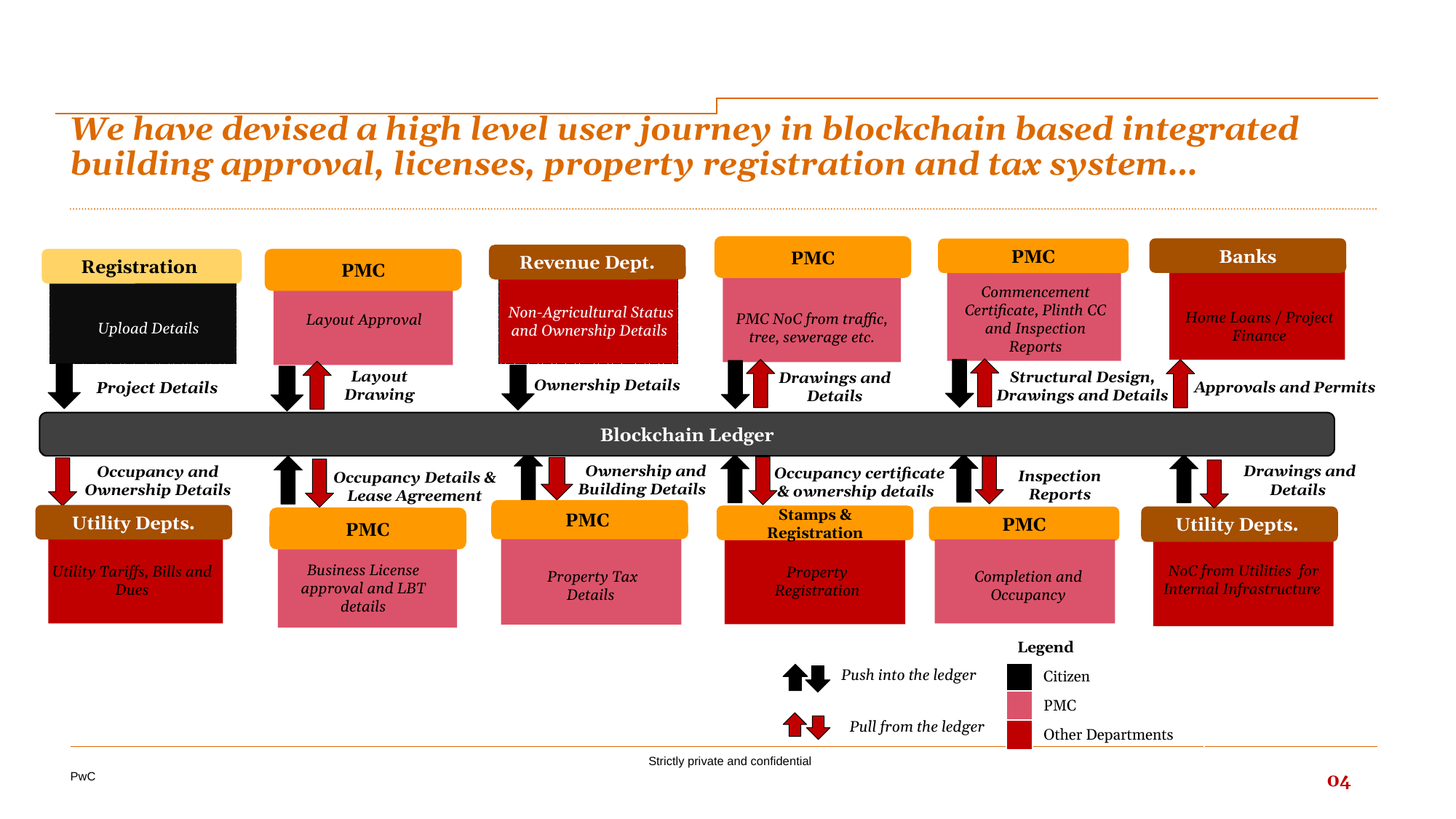

# We have devised a high level user journey in blockchain based integrated building approval, licenses, property registration and tax system…
PMC
Banks
Revenue Dept.
Registration

PMC NoC from traffic, tree, sewerage etc.

Commencement Certificate, Plinth CC and Inspection Reports

Non-Agricultural Status and Ownership Details

Upload Details

Layout Approval

Home Loans / Project Finance

Layout
Drawing
Structural Design, Drawings and Details
Drawings and Details
Ownership Details
Approvals and Permits
Project Details
Blockchain Ledger

Drawings and Details
Occupancy and Ownership Details
 Occupancy certificate & ownership details

Inspection Reports
Occupancy Details & Lease Agreement
PMC
Utility Depts.
Stamps & Registration
Utility Depts.
PMC
PMC

Completion and Occupancy

NoC from Utilities  for Internal Infrastructure
Property Registration
Property Tax Details
PMC
PMC
PMC
 Ownership and Building Details
Utility Tariffs, Bills and Dues
Business License approval and LBT details

| Legend |  |
| --- | --- |
|  | Citizen |
|  | PMC |
|  | Other Departments |
Push into the ledger

Pull from the ledger

04